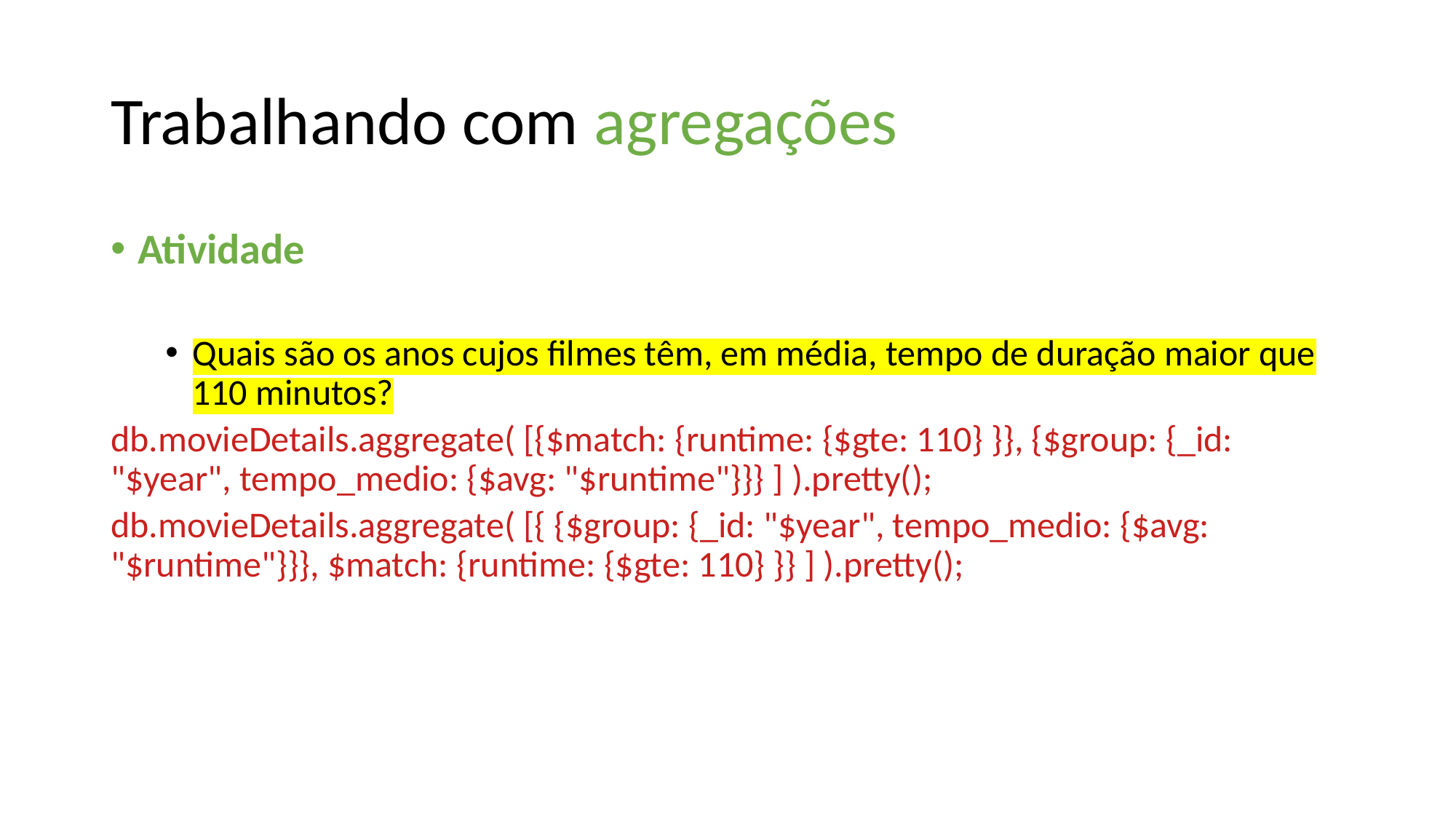

Trabalhando com agregações

Atividade

Quais são os anos cujos filmes têm, em média, tempo de duração maior que 110 minutos?
db.movieDetails.aggregate( [{$match: {runtime: {$gte: 110} }}, {$group: {_id: "$year", tempo_medio: {$avg: "$runtime"}}} ] ).pretty();
db.movieDetails.aggregate( [{ {$group: {_id: "$year", tempo_medio: {$avg: "$runtime"}}}, $match: {runtime: {$gte: 110} }} ] ).pretty();